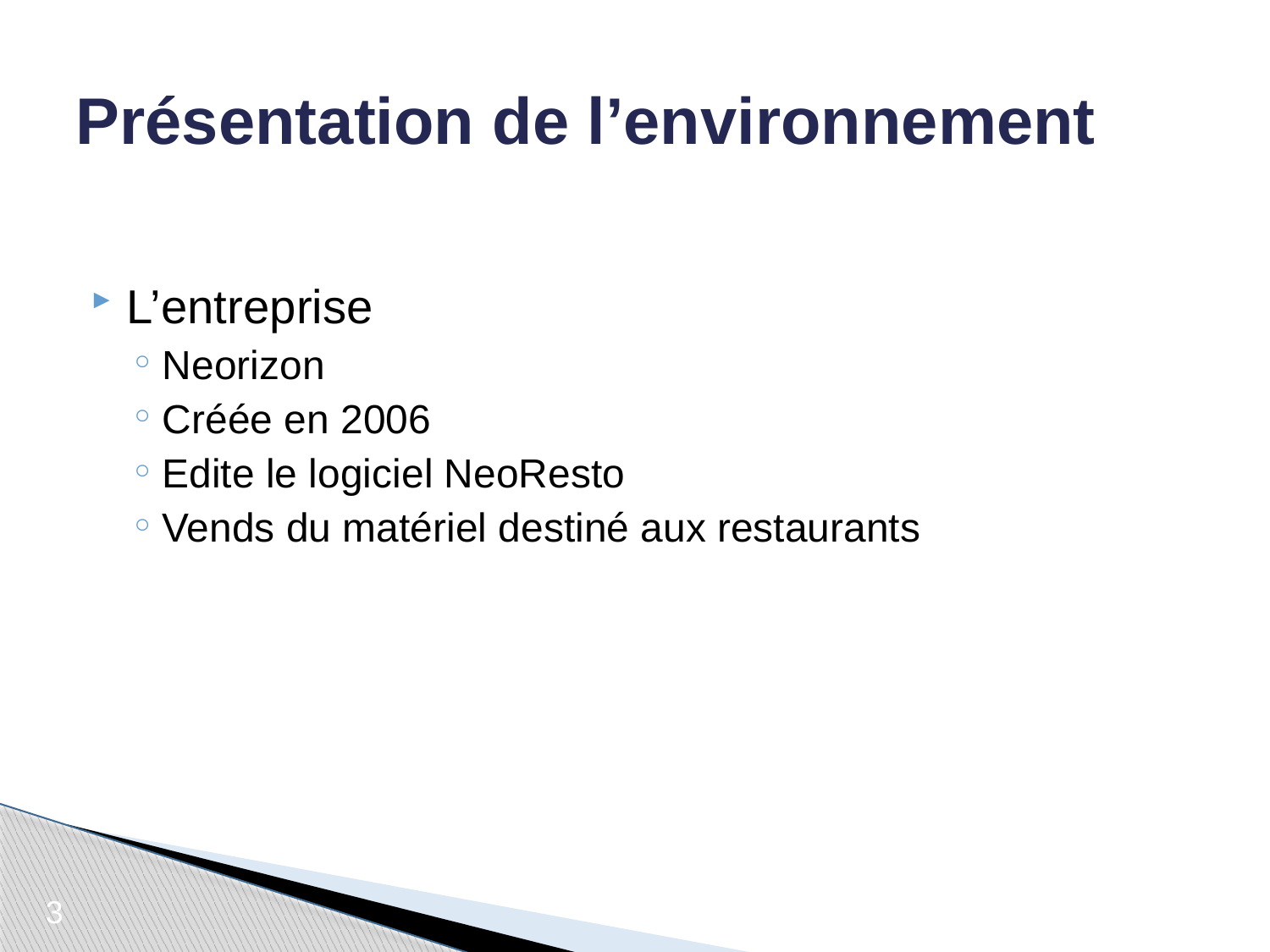

# Présentation de l’environnement

L’entreprise
Neorizon
Créée en 2006
Edite le logiciel NeoResto
Vends du matériel destiné aux restaurants
3